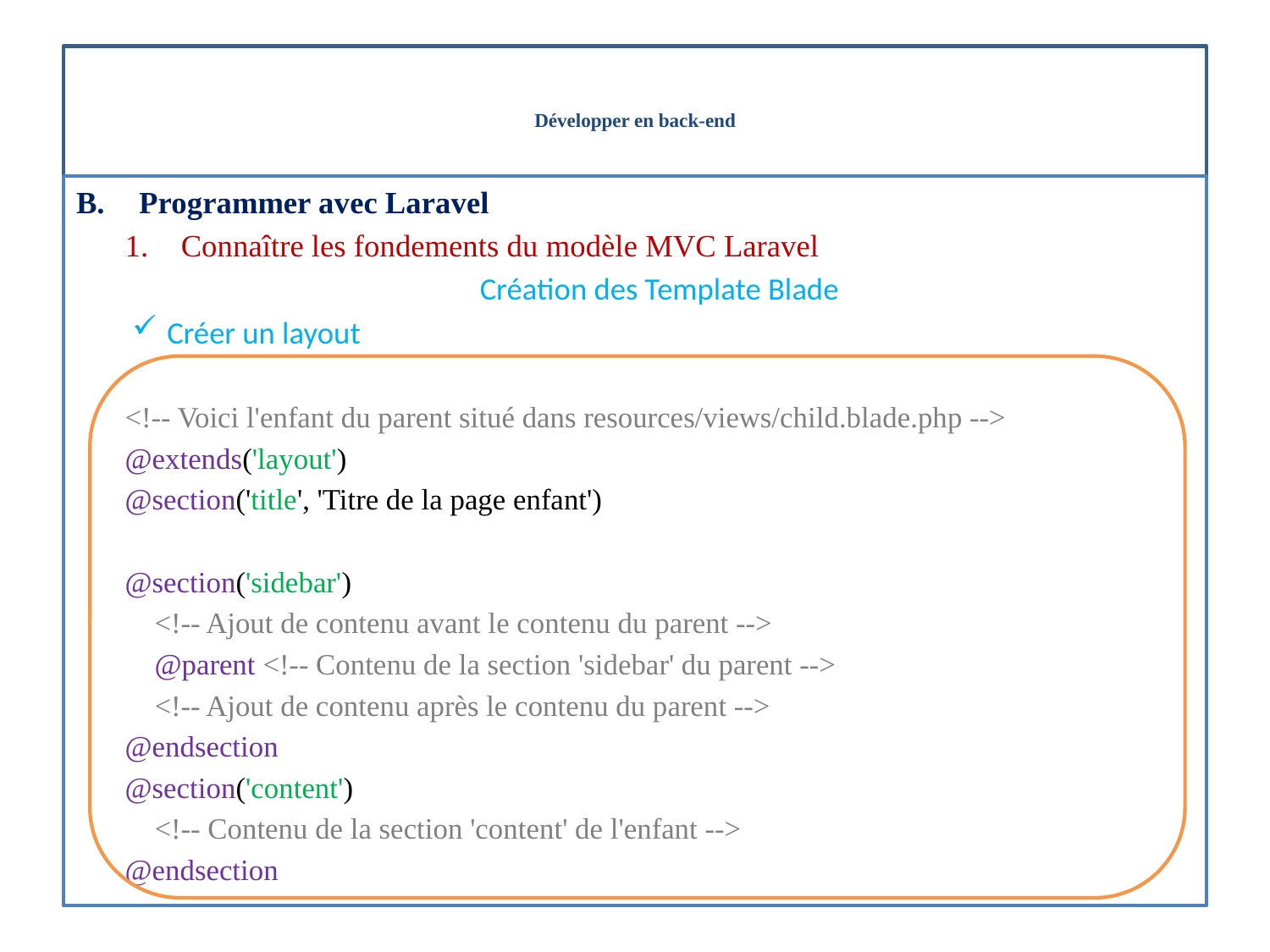

# Développer en back-end
Programmer avec Laravel
Connaître les fondements du modèle MVC Laravel
Création des Template Blade
Créer un layout

<!-- Voici l'enfant du parent situé dans resources/views/child.blade.php -->
@extends('layout')
@section('title', 'Titre de la page enfant')

@section('sidebar')
    <!-- Ajout de contenu avant le contenu du parent -->
    @parent <!-- Contenu de la section 'sidebar' du parent -->
    <!-- Ajout de contenu après le contenu du parent -->
@endsection
@section('content')
    <!-- Contenu de la section 'content' de l'enfant -->
@endsection